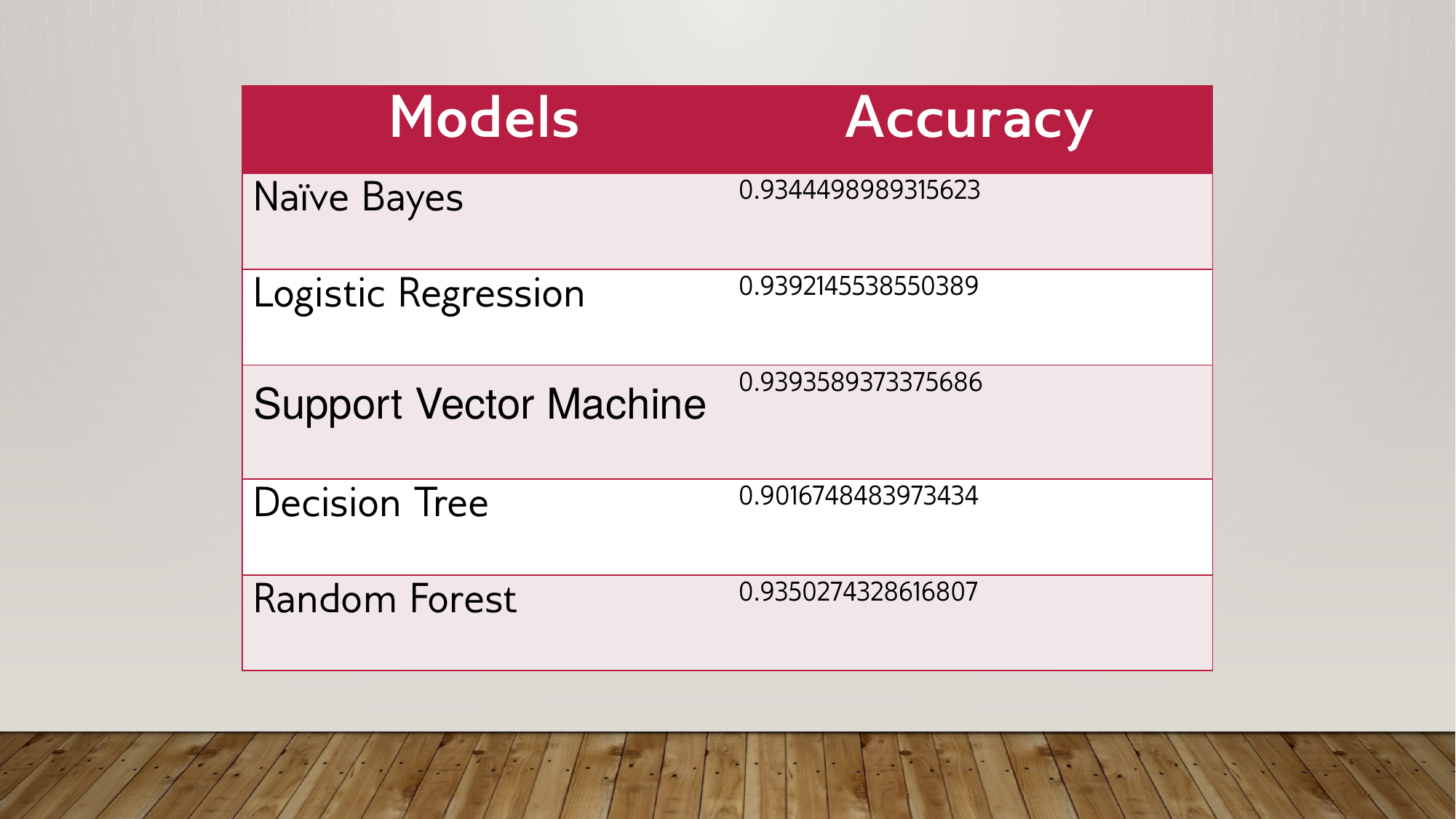

| Models | Accuracy |
| --- | --- |
| Naïve Bayes | 0.9344498989315623 |
| Logistic Regression | 0.9392145538550389 |
| Support Vector Machine | 0.9393589373375686 |
| Decision Tree | 0.9016748483973434 |
| Random Forest | 0.9350274328616807 |